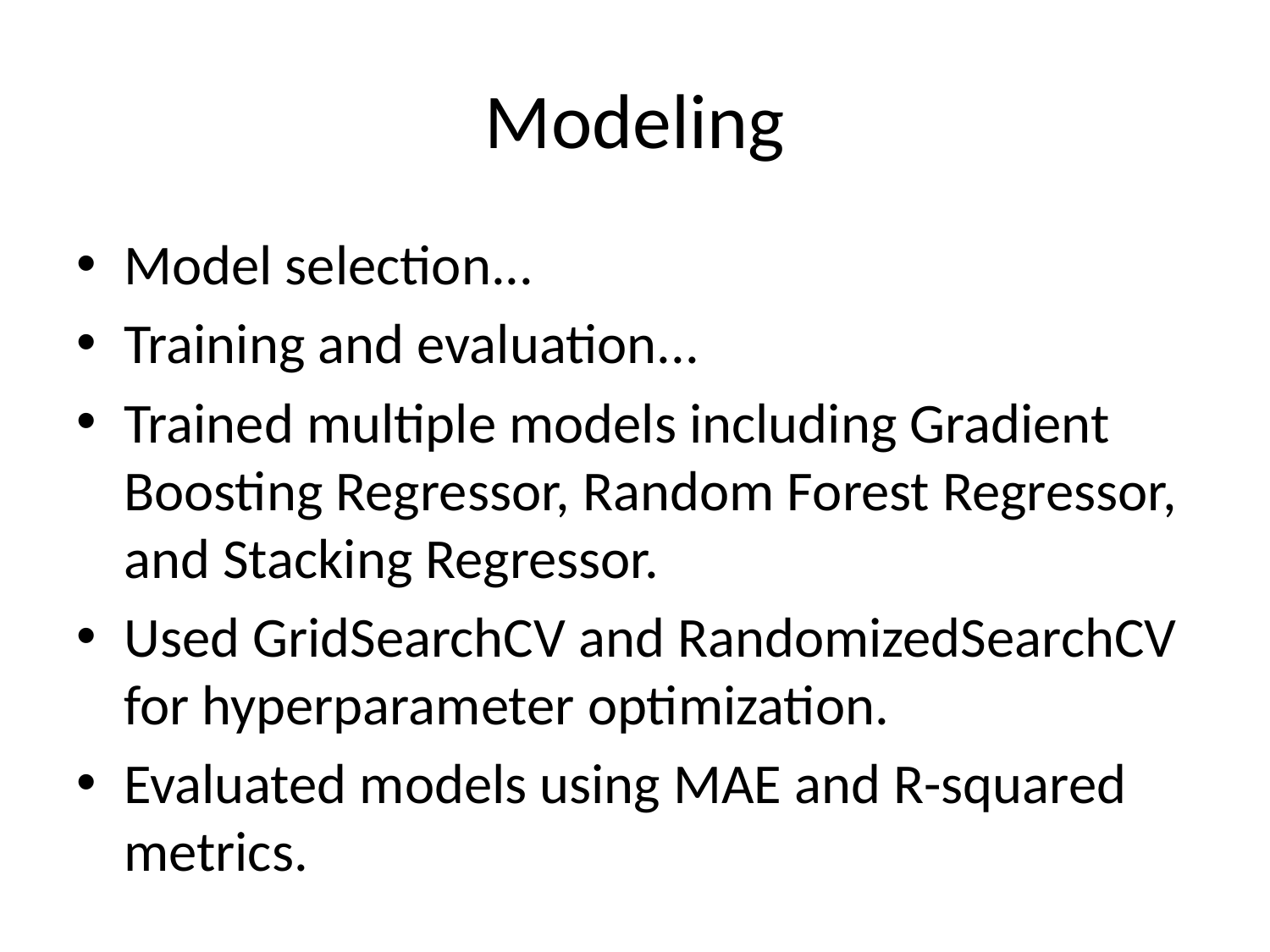

# Modeling
Model selection...
Training and evaluation...
Trained multiple models including Gradient Boosting Regressor, Random Forest Regressor, and Stacking Regressor.
Used GridSearchCV and RandomizedSearchCV for hyperparameter optimization.
Evaluated models using MAE and R-squared metrics.